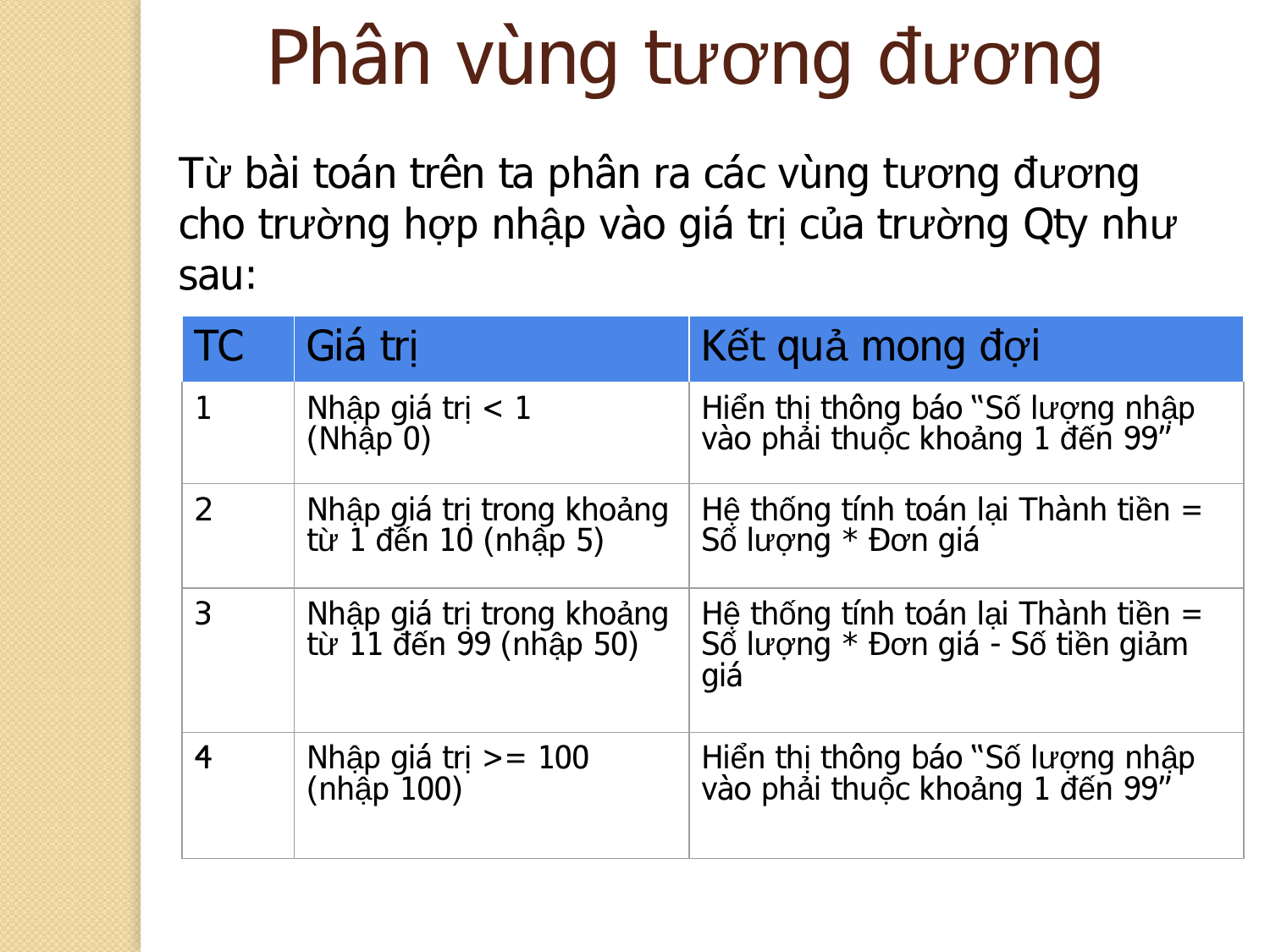

Phân vùng tương đương

Từ bài toán trên ta phân ra các vùng tương đương cho trường hợp nhập vào giá trị của trường Qty như sau:

| TC | Giá trị | Kết quả mong đợi |
| --- | --- | --- |
| 1 | Nhập giá trị < 1 (Nhập 0) | Hiển thị thông báo “Số lượng nhập vào phải thuộc khoảng 1 đến 99” |
| 2 | Nhập giá trị trong khoảng từ 1 đến 10 (nhập 5) | Hệ thống tính toán lại Thành tiền = Số lượng \* Đơn giá |
| 3 | Nhập giá trị trong khoảng từ 11 đến 99 (nhập 50) | Hệ thống tính toán lại Thành tiền = Số lượng \* Đơn giá - Số tiền giảm giá |
| 4 | Nhập giá trị >= 100 (nhập 100) | Hiển thị thông báo “Số lượng nhập vào phải thuộc khoảng 1 đến 99” |